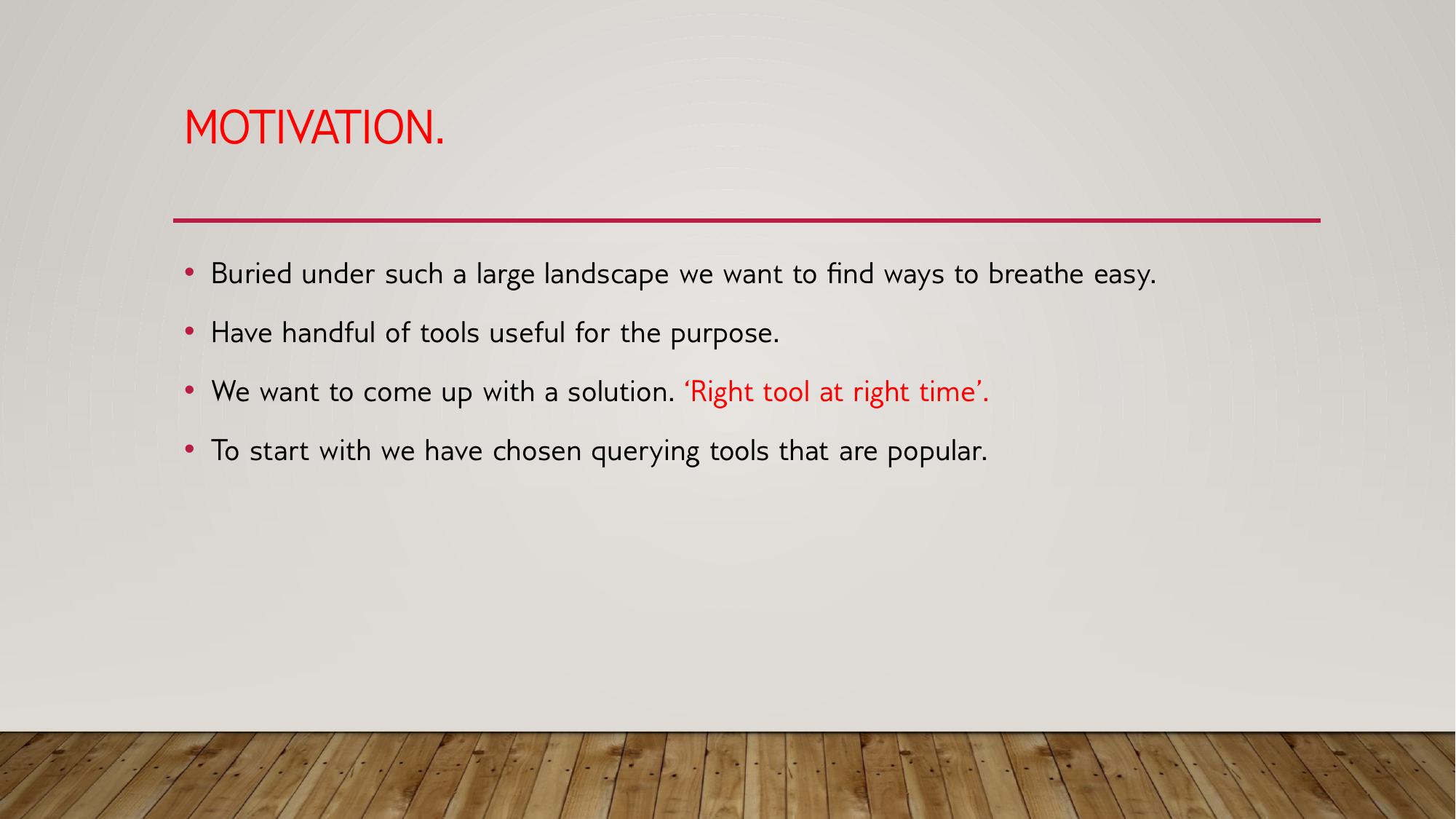

# Motivation.
Buried under such a large landscape we want to find ways to breathe easy.
Have handful of tools useful for the purpose.
We want to come up with a solution. ‘Right tool at right time’.
To start with we have chosen querying tools that are popular.